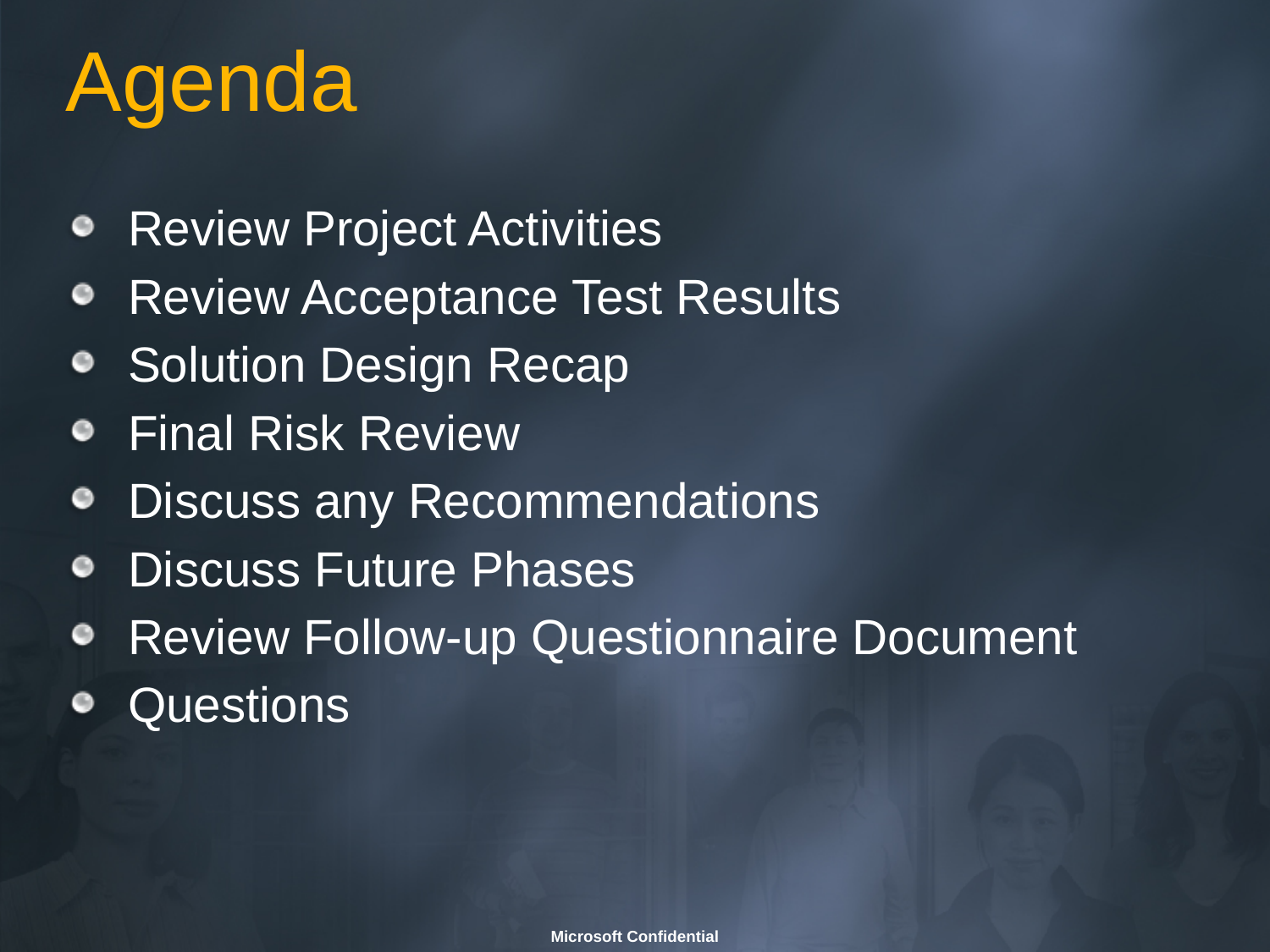

# Agenda
Review Project Activities
Review Acceptance Test Results
Solution Design Recap
Final Risk Review
Discuss any Recommendations
Discuss Future Phases
Review Follow-up Questionnaire Document
Questions